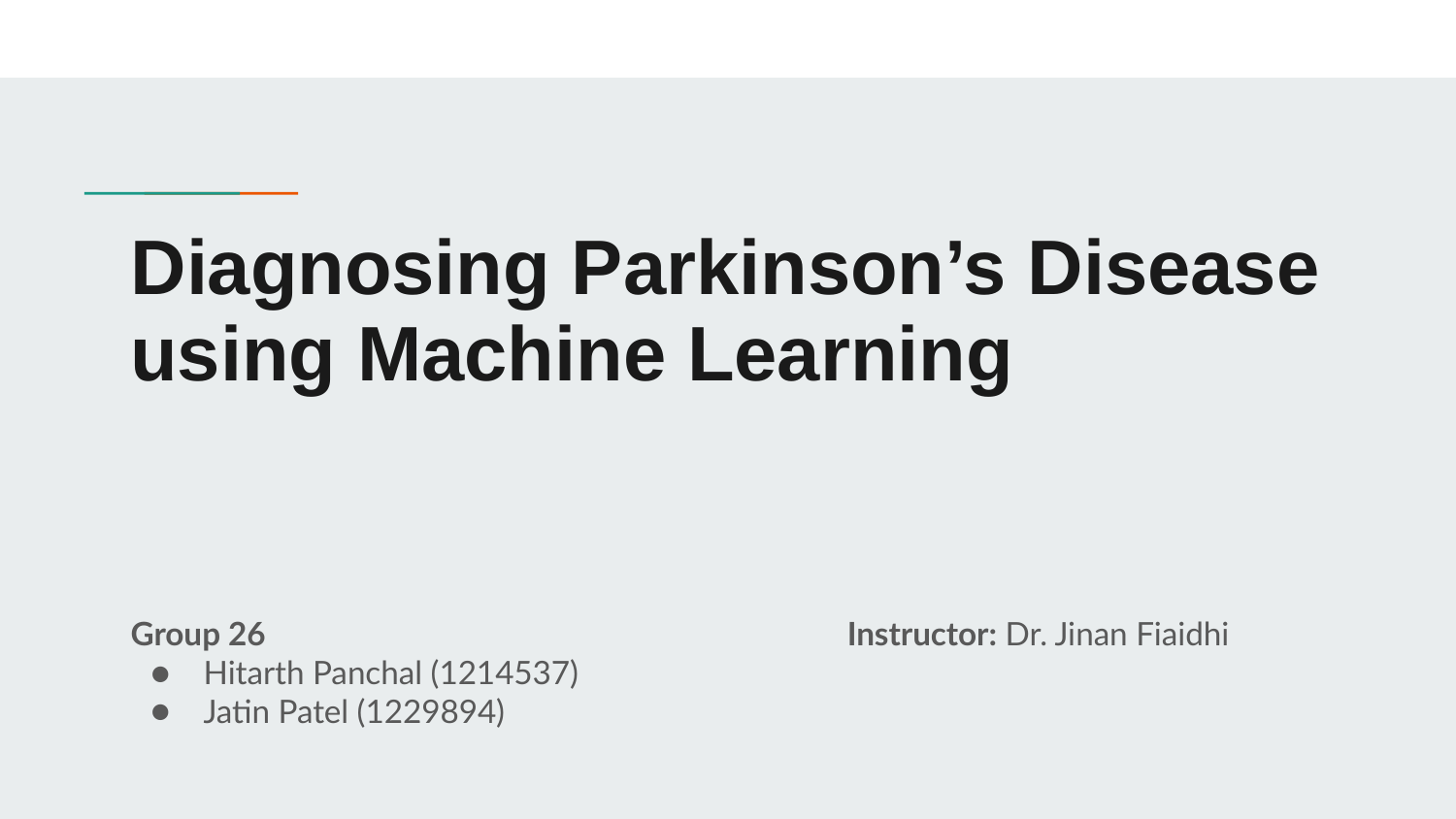

# Diagnosing Parkinson’s Disease using Machine Learning
Group 26
Hitarth Panchal (1214537)
Jatin Patel (1229894)
Instructor: Dr. Jinan Fiaidhi